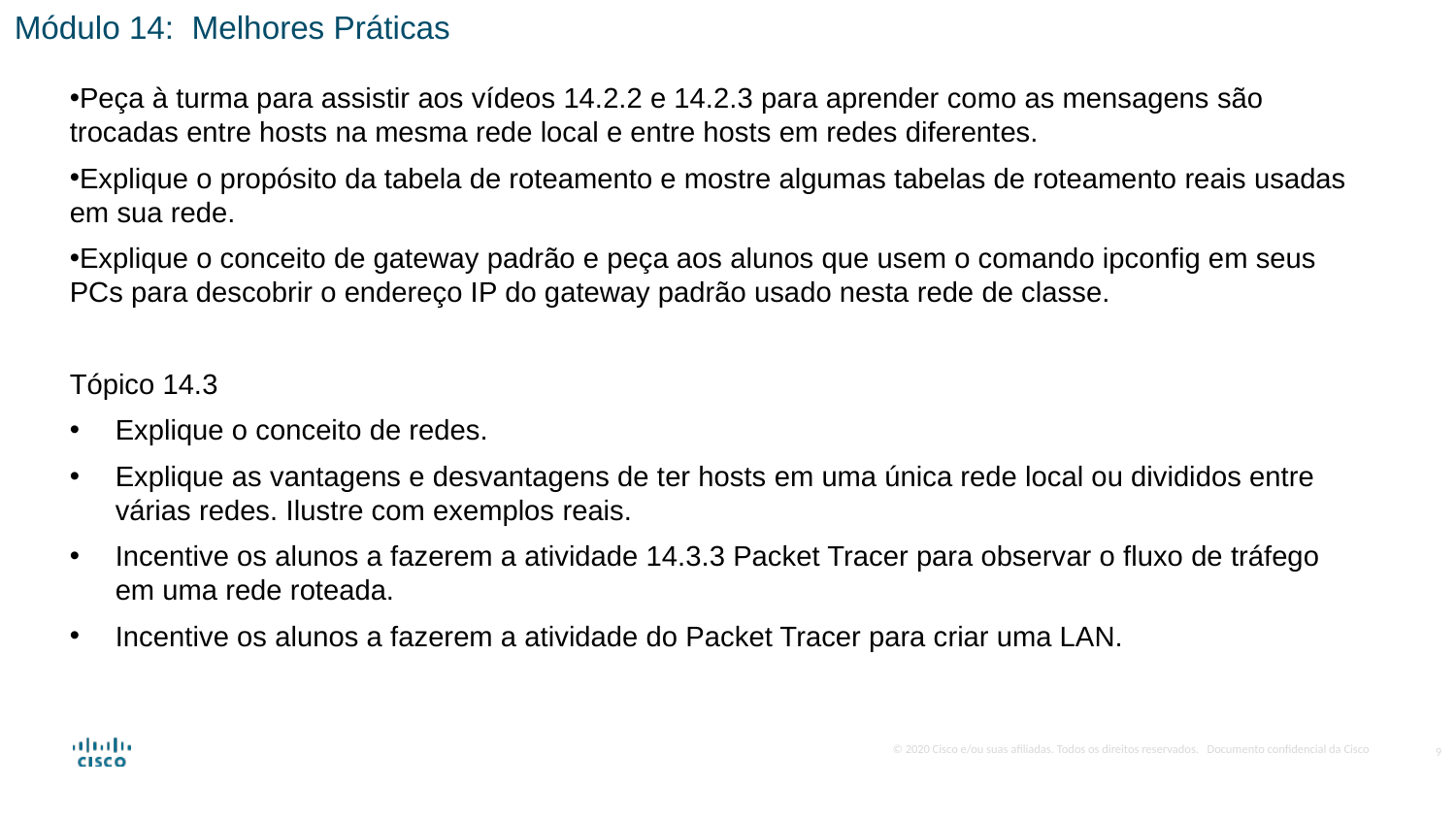

Módulo 14:  Melhores Práticas
Peça à turma para assistir aos vídeos 14.2.2 e 14.2.3 para aprender como as mensagens são trocadas entre hosts na mesma rede local e entre hosts em redes diferentes.
Explique o propósito da tabela de roteamento e mostre algumas tabelas de roteamento reais usadas em sua rede.
Explique o conceito de gateway padrão e peça aos alunos que usem o comando ipconfig em seus PCs para descobrir o endereço IP do gateway padrão usado nesta rede de classe.

Tópico 14.3
Explique o conceito de redes.
Explique as vantagens e desvantagens de ter hosts em uma única rede local ou divididos entre várias redes. Ilustre com exemplos reais.
Incentive os alunos a fazerem a atividade 14.3.3 Packet Tracer para observar o fluxo de tráfego em uma rede roteada.
Incentive os alunos a fazerem a atividade do Packet Tracer para criar uma LAN.
9